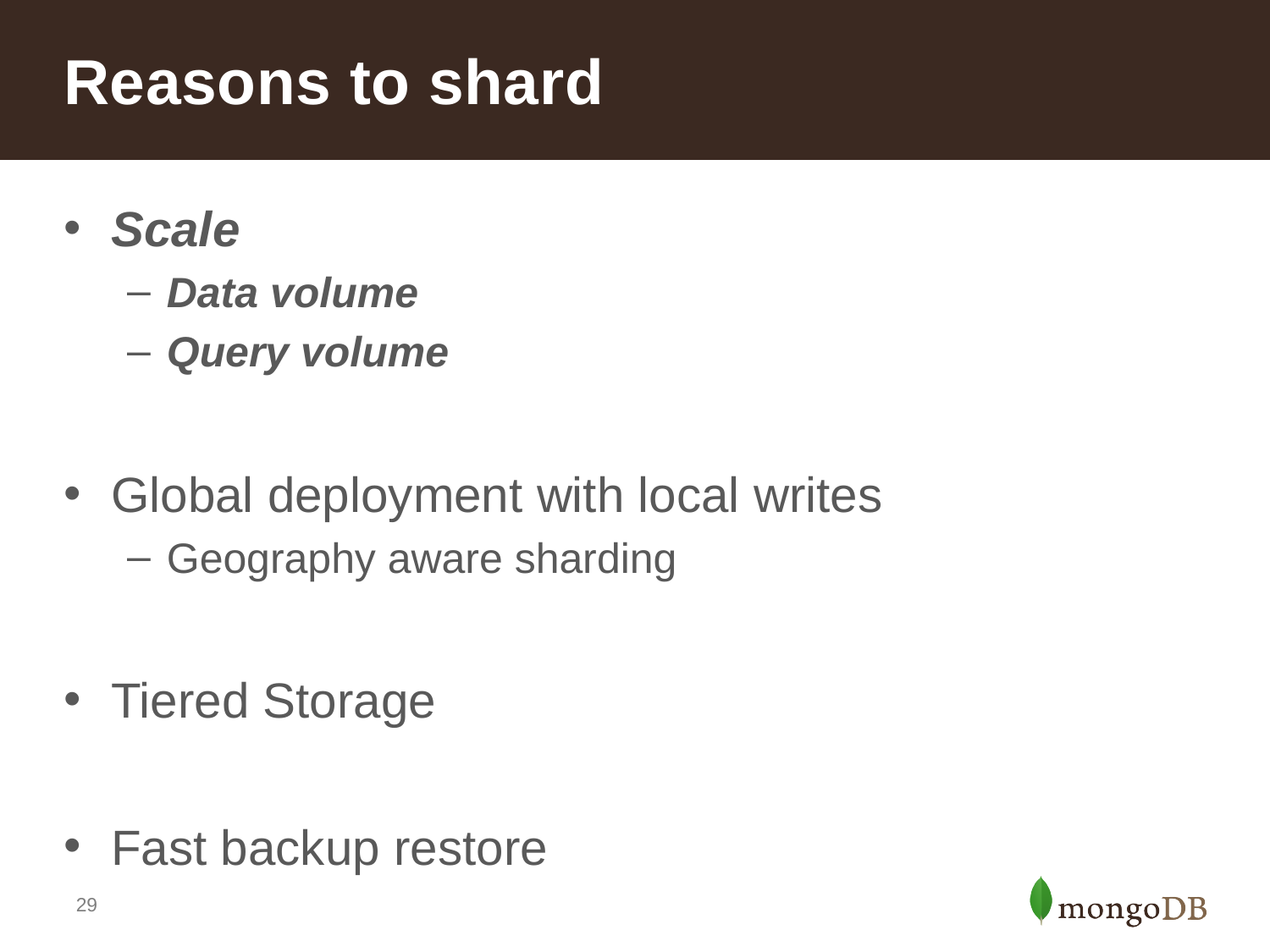

# Reasons to shard
Scale
Data volume
Query volume

Global deployment with local writes
Geography aware sharding

Tiered Storage

Fast backup restore